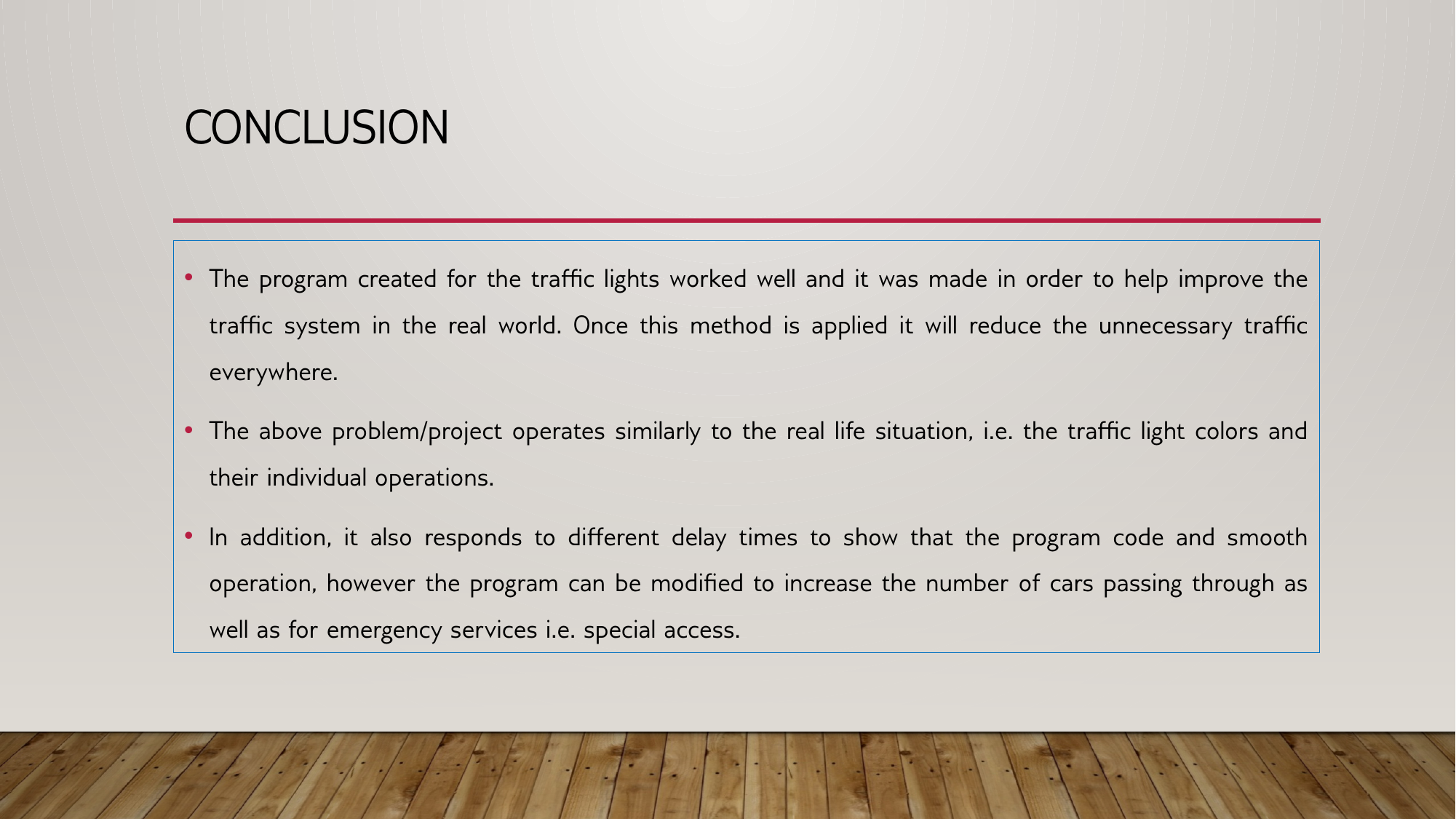

# Conclusion
The program created for the traffic lights worked well and it was made in order to help improve the traffic system in the real world. Once this method is applied it will reduce the unnecessary traffic everywhere.
The above problem/project operates similarly to the real life situation, i.e. the traffic light colors and their individual operations.
In addition, it also responds to different delay times to show that the program code and smooth operation, however the program can be modified to increase the number of cars passing through as well as for emergency services i.e. special access.